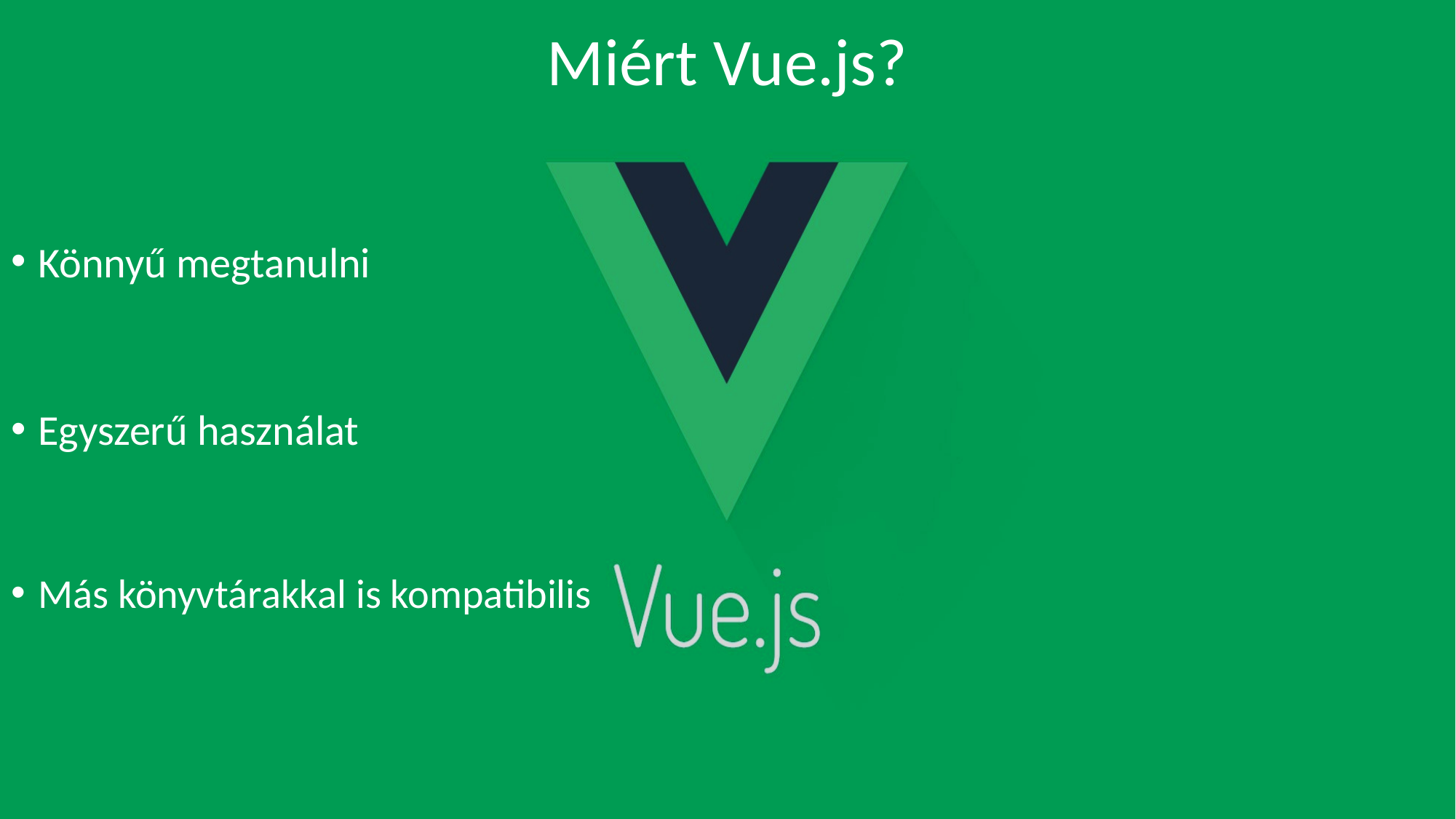

# Miért Vue.js?
Könnyű megtanulni
Egyszerű használat
Más könyvtárakkal is kompatibilis